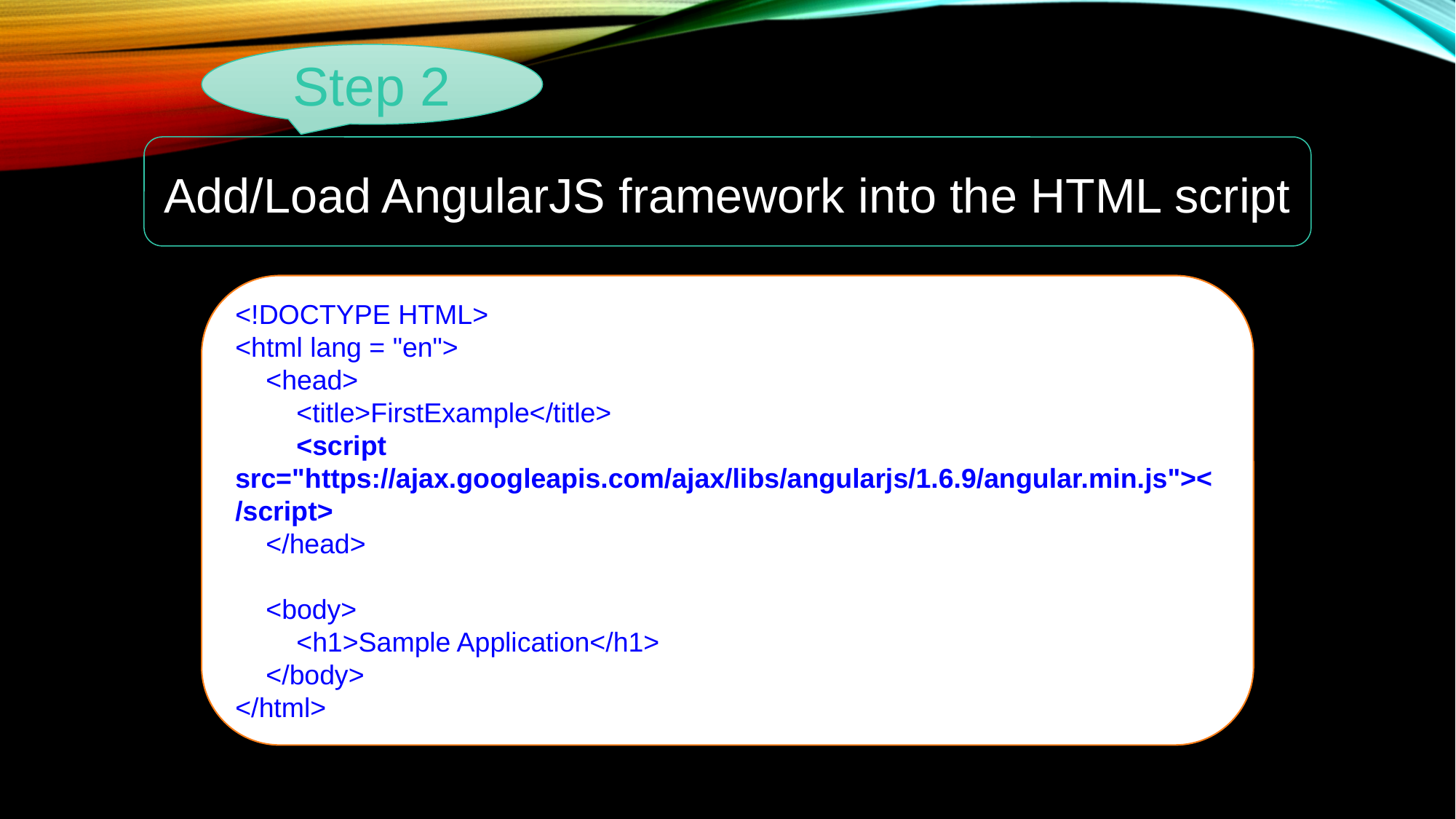

Step 2
Add/Load AngularJS framework into the HTML script
<!DOCTYPE HTML>
<html lang = "en">
    <head>
        <title>FirstExample</title>
        <script src="https://ajax.googleapis.com/ajax/libs/angularjs/1.6.9/angular.min.js"></script>
    </head>

    <body>
        <h1>Sample Application</h1>
    </body>
</html>